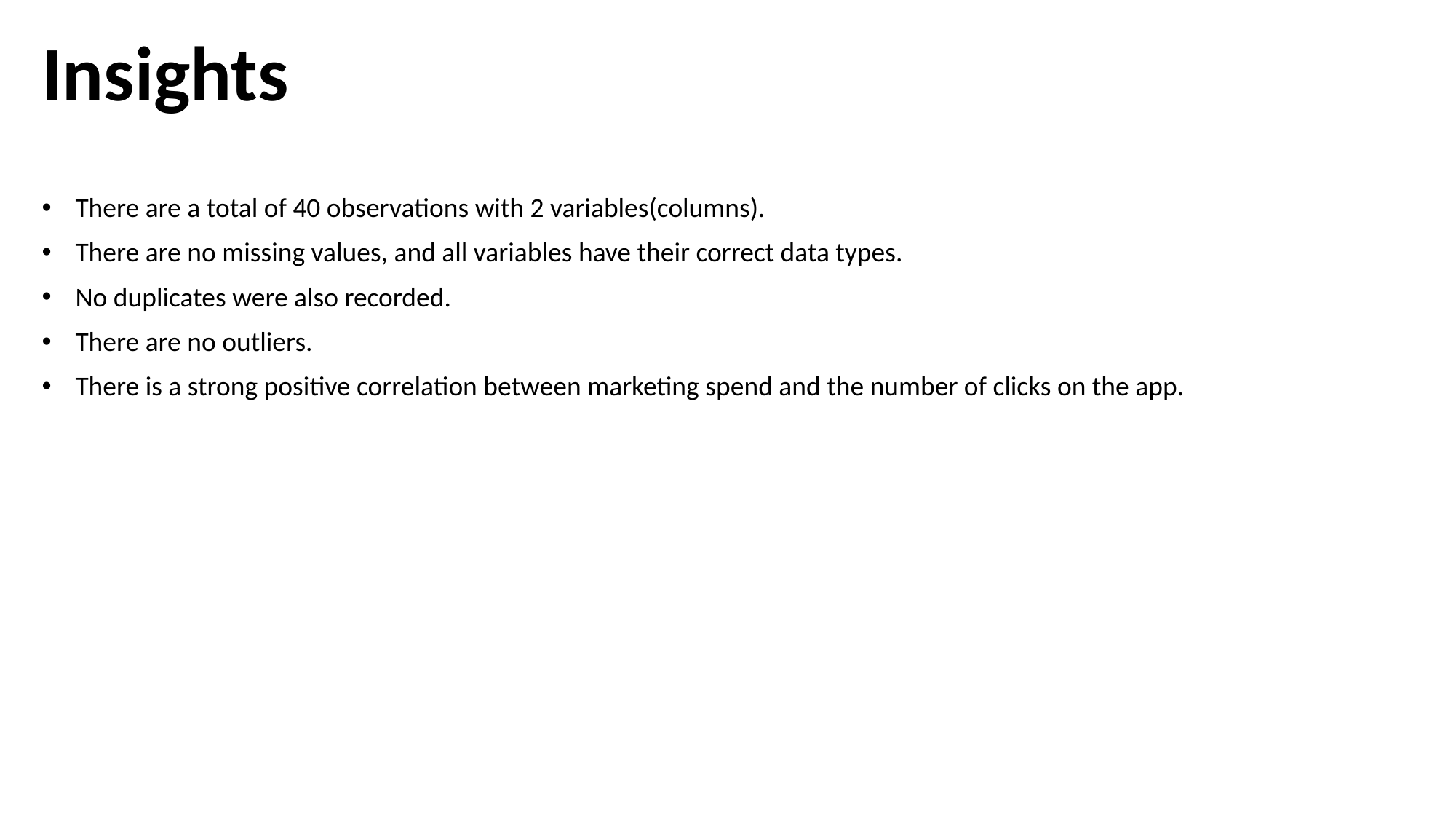

Insights

 There are a total of 40 observations with 2 variables(columns).
 There are no missing values, and all variables have their correct data types.
 No duplicates were also recorded.
 There are no outliers.
 There is a strong positive correlation between marketing spend and the number of clicks on the app.